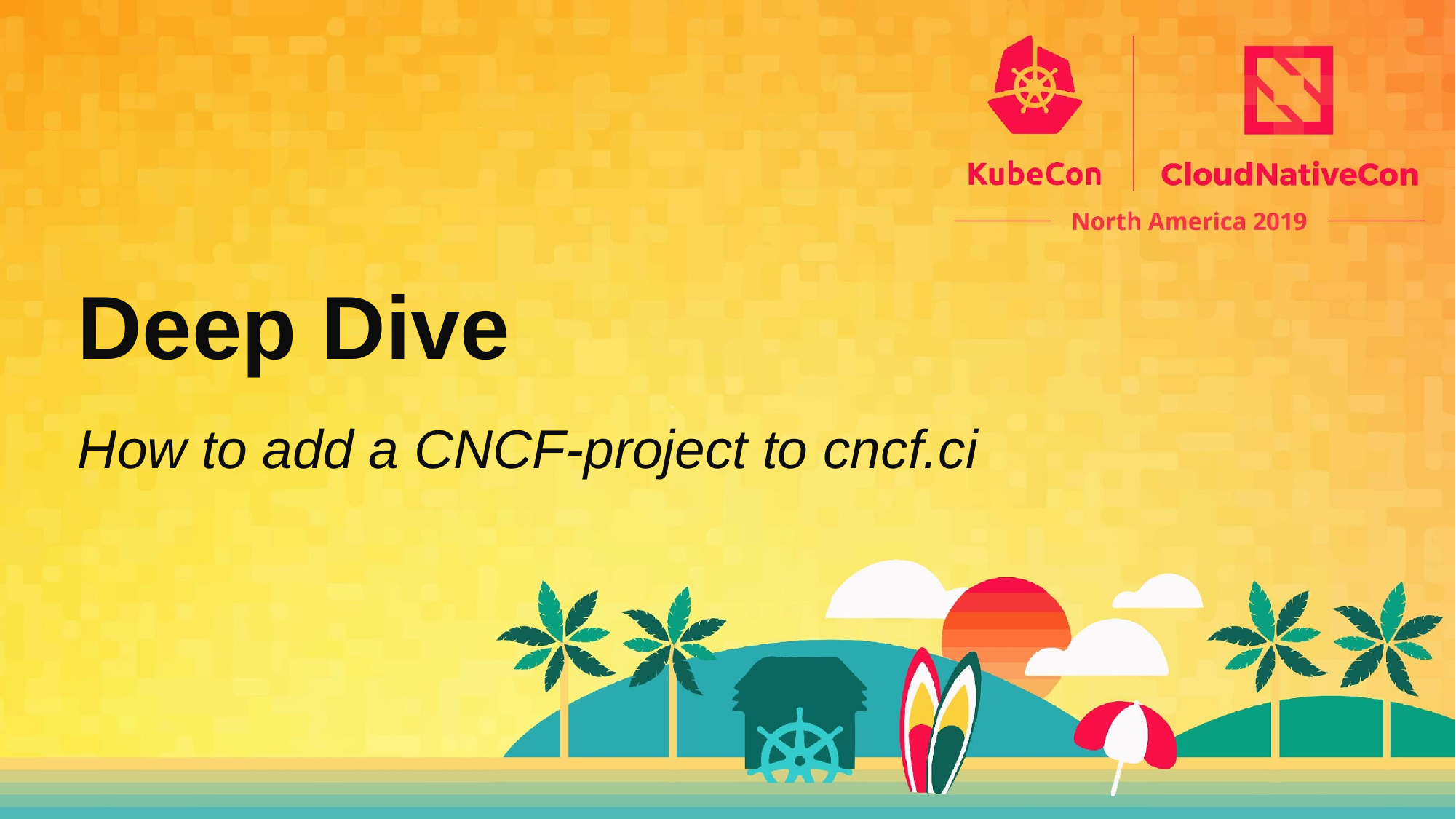

Deep Dive
How to add a CNCF-project to cncf.ci